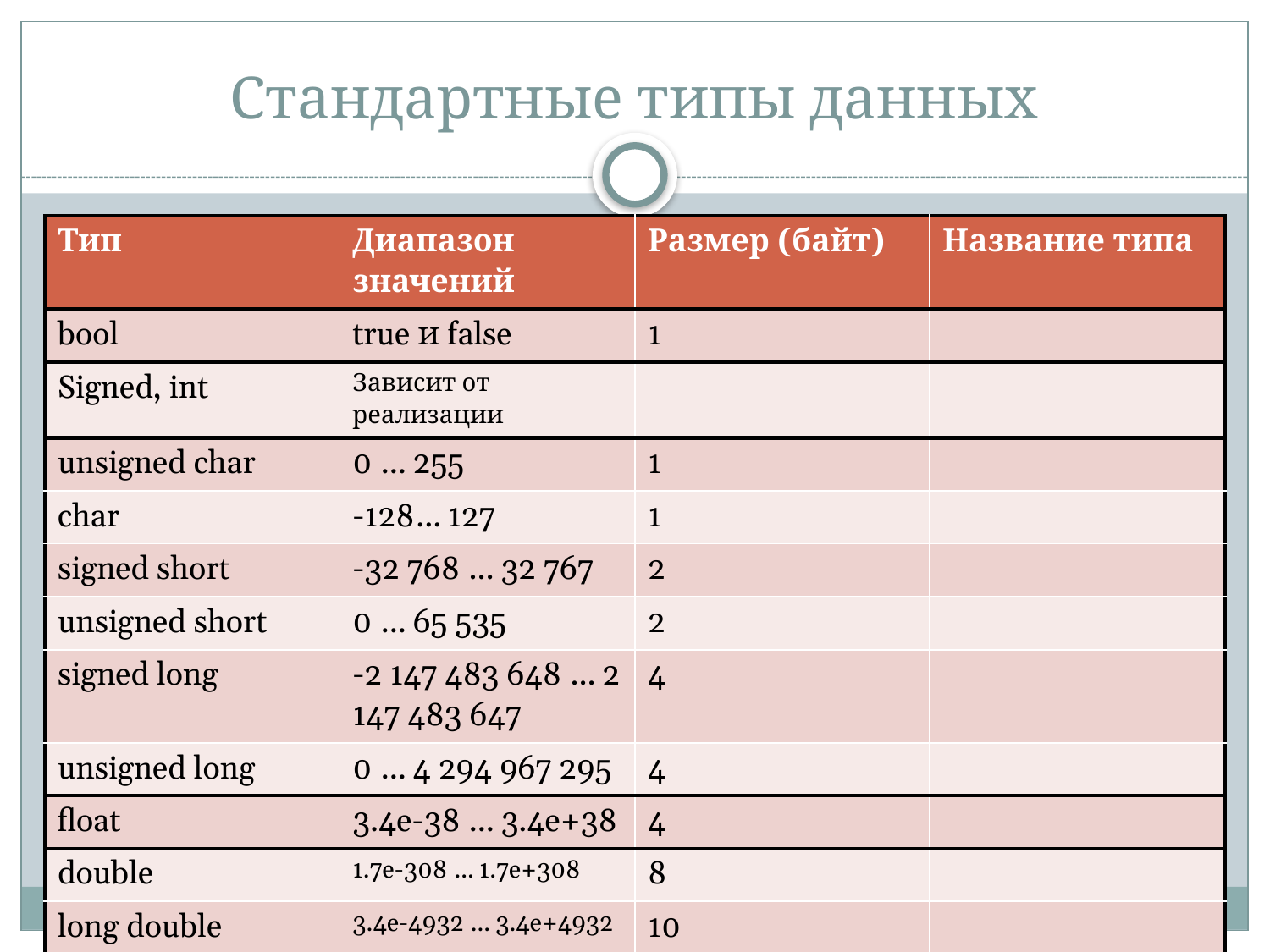

# Стандартные типы данных
| Тип | Диапазон значений | Размер (байт) | Название типа |
| --- | --- | --- | --- |
| bool | true и false | 1 |  |
| Signed, int | Зависит от реализации |  |  |
| unsigned char | 0 … 255 | 1 |  |
| char | -128… 127 | 1 |  |
| signed short | -32 768 … 32 767 | 2 |  |
| unsigned short | 0 … 65 535 | 2 |  |
| signed long | -2 147 483 648 … 2 147 483 647 | 4 |  |
| unsigned long | 0 … 4 294 967 295 | 4 |  |
| float | 3.4e-38 … 3.4e+38 | 4 |  |
| double | 1.7e-308 … 1.7e+308 | 8 |  |
| long double | 3.4e-4932 … 3.4e+4932 | 10 |  |